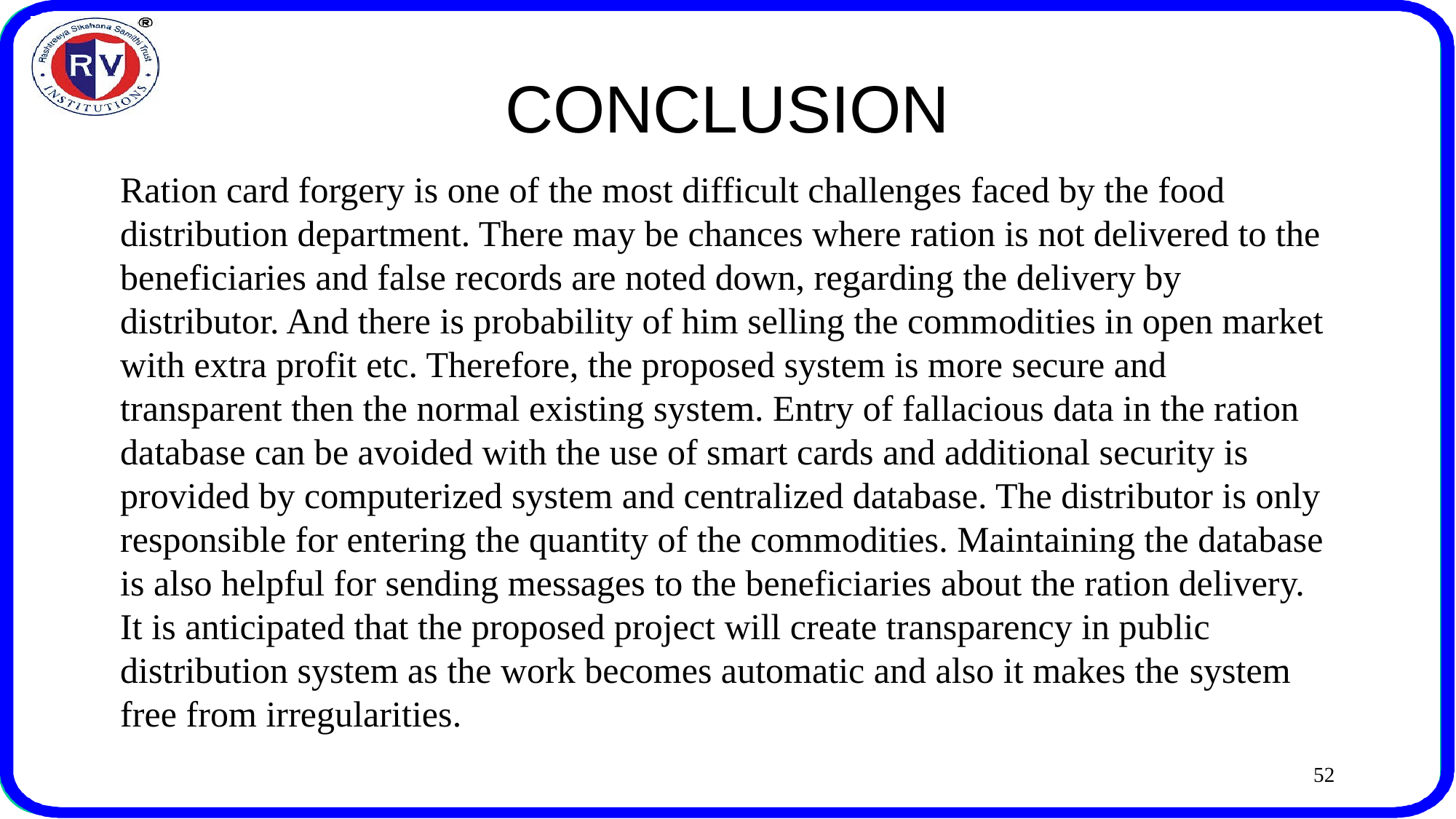

# CONCLUSION
Ration card forgery is one of the most difficult challenges faced by the food distribution department. There may be chances where ration is not delivered to the beneficiaries and false records are noted down, regarding the delivery by distributor. And there is probability of him selling the commodities in open market with extra profit etc. Therefore, the proposed system is more secure and transparent then the normal existing system. Entry of fallacious data in the ration database can be avoided with the use of smart cards and additional security is provided by computerized system and centralized database. The distributor is only responsible for entering the quantity of the commodities. Maintaining the database is also helpful for sending messages to the beneficiaries about the ration delivery. It is anticipated that the proposed project will create transparency in public distribution system as the work becomes automatic and also it makes the system free from irregularities.
52